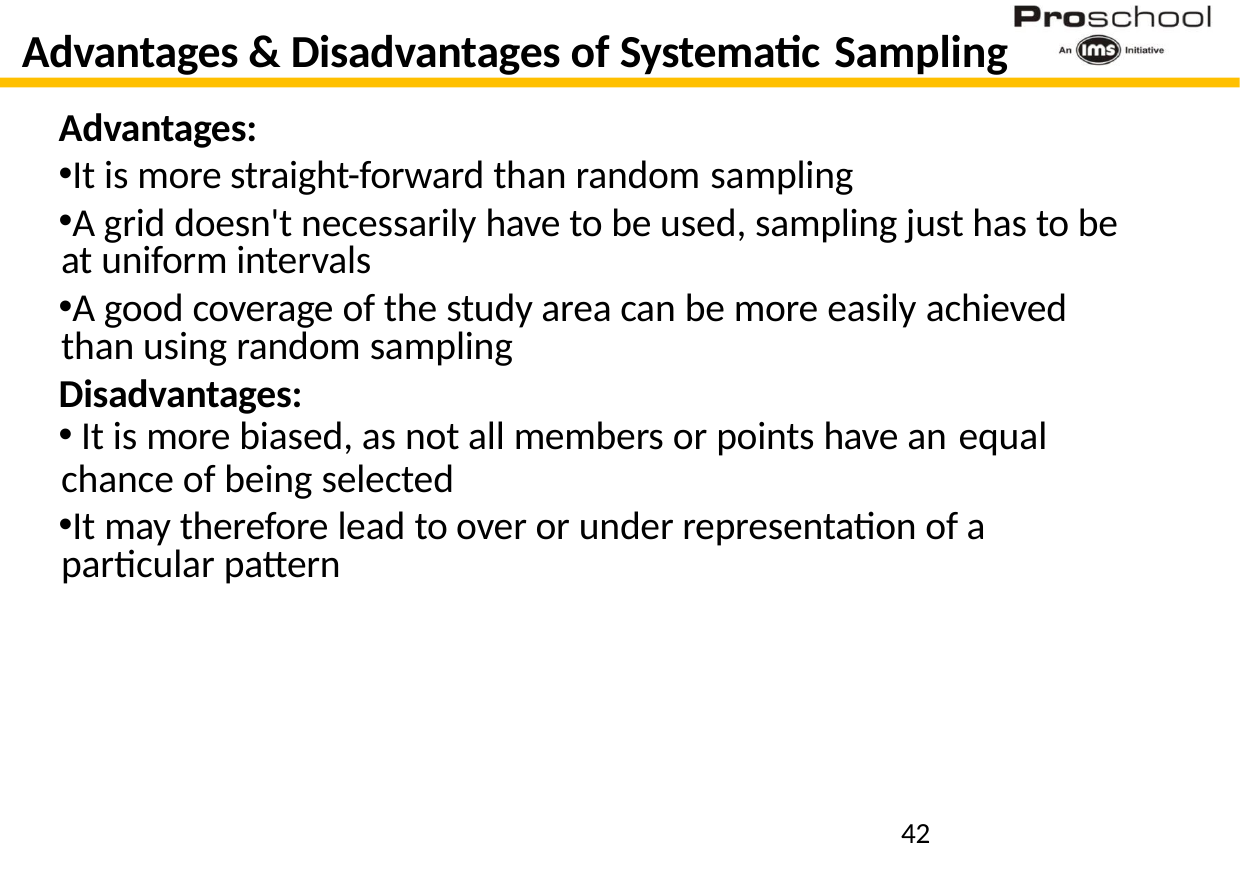

# Advantages & Disadvantages of Systematic Sampling
Advantages:
It is more straight-forward than random sampling
A grid doesn't necessarily have to be used, sampling just has to be  at uniform intervals
A good coverage of the study area can be more easily achieved  than using random sampling
Disadvantages:
It is more biased, as not all members or points have an equal
chance of being selected
It may therefore lead to over or under representation of a  particular pattern
42